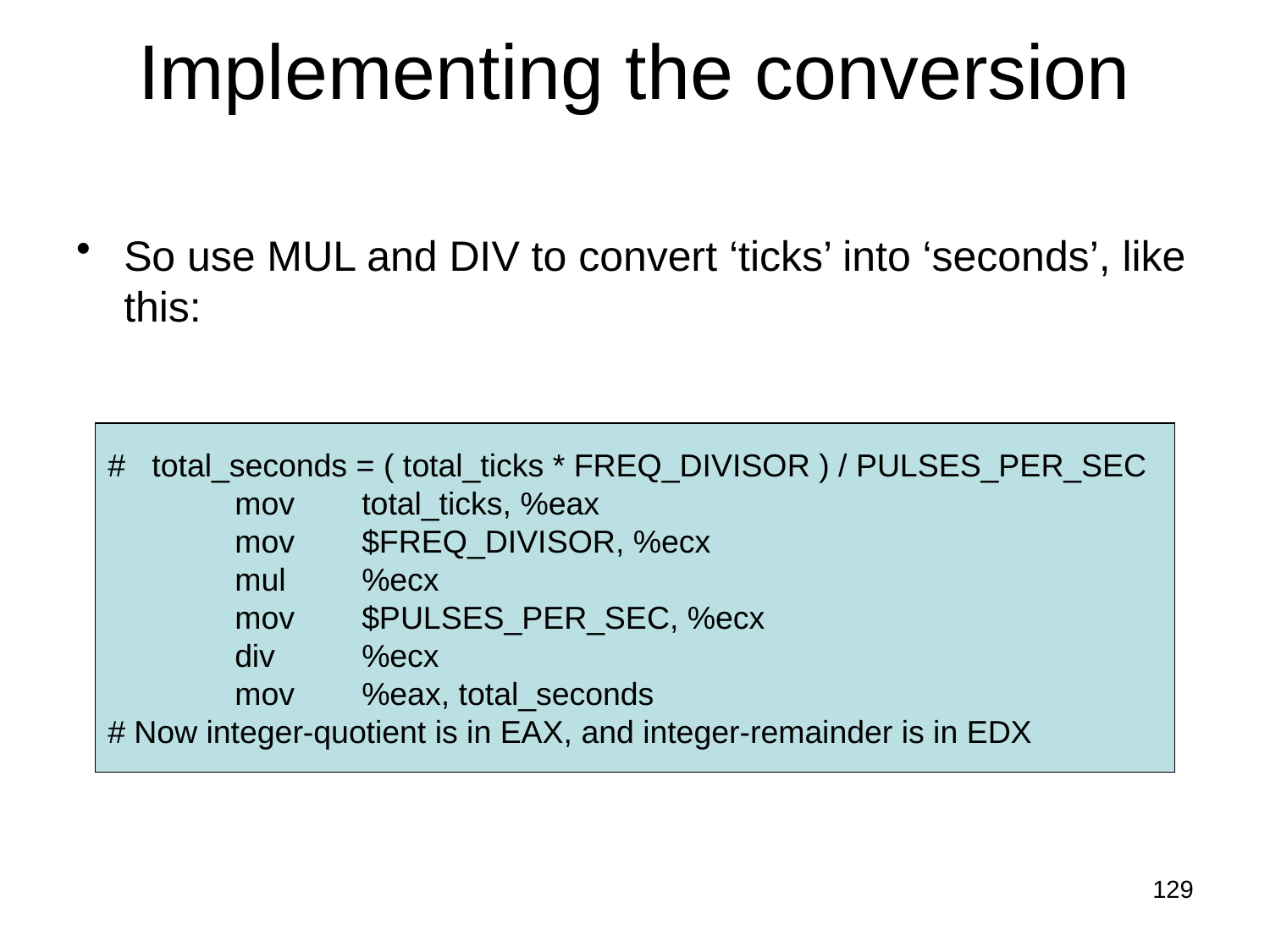

# Implementing the conversion
So use MUL and DIV to convert ‘ticks’ into ‘seconds’, like this:
#   total_seconds = ( total_ticks * FREQ_DIVISOR ) / PULSES_PER_SEC
	mov	total_ticks, %eax
	mov	$FREQ_DIVISOR, %ecx
	mul	%ecx
	mov	$PULSES_PER_SEC, %ecx
	div	%ecx
	mov	%eax, total_seconds
# Now integer-quotient is in EAX, and integer-remainder is in EDX
129